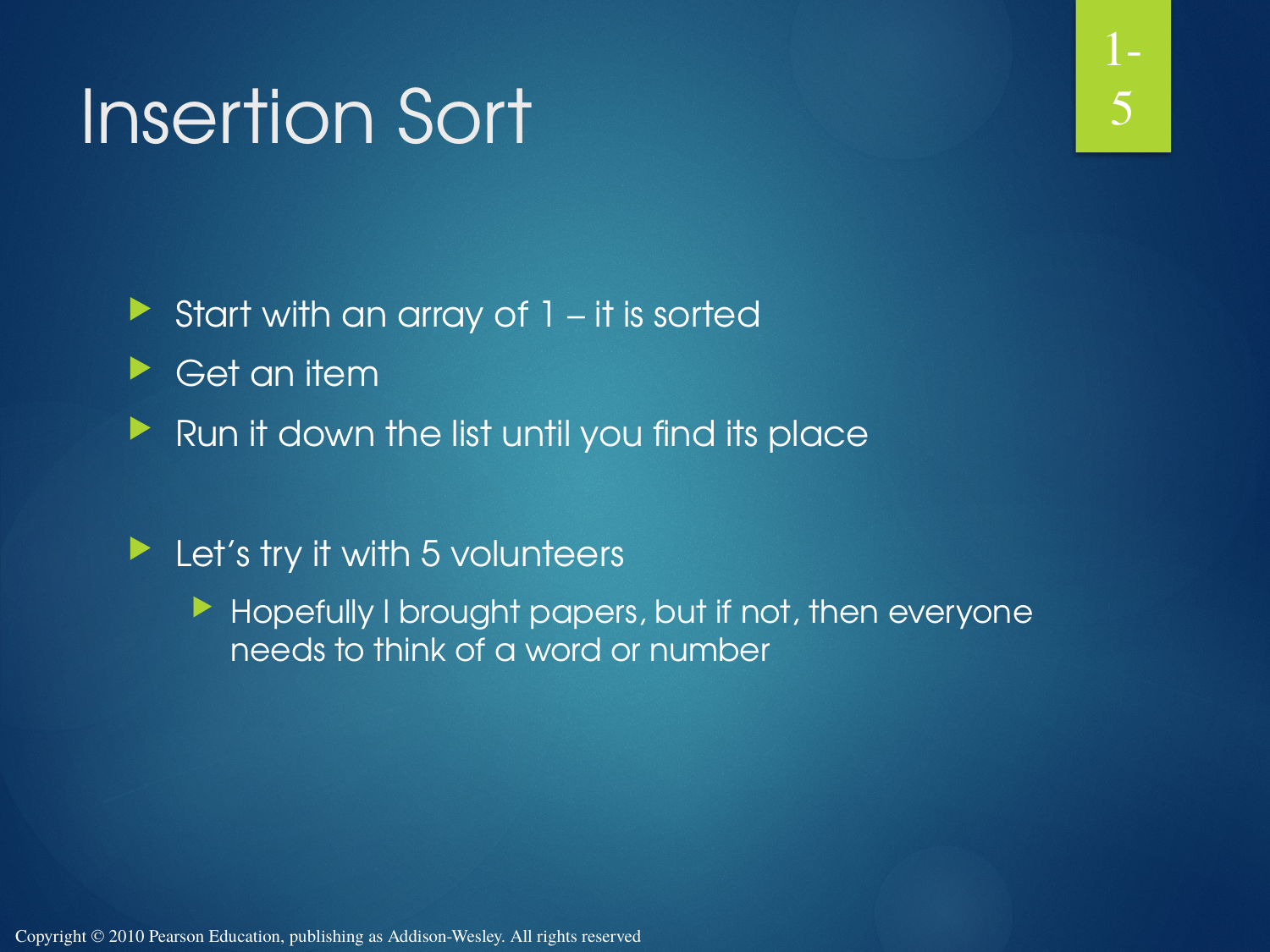

1-5
# Insertion Sort
Start with an array of 1 – it is sorted
Get an item
Run it down the list until you find its place

Let’s try it with 5 volunteers
Hopefully I brought papers, but if not, then everyone needs to think of a word or number